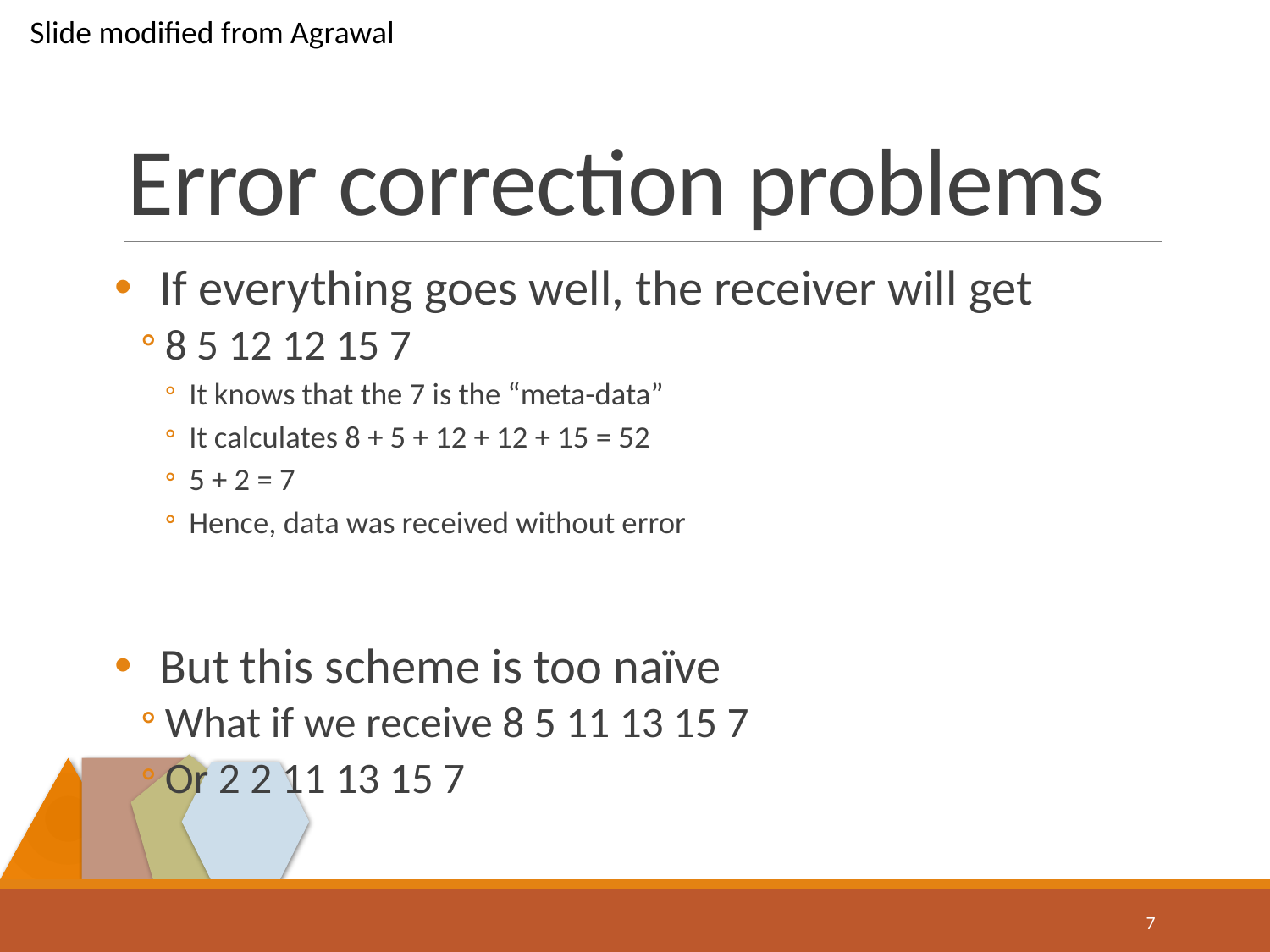

Slide modified from Agrawal
# Error correction problems
If everything goes well, the receiver will get
8 5 12 12 15 7
It knows that the 7 is the “meta-data”
It calculates 8 + 5 + 12 + 12 + 15 = 52
5 + 2 = 7
Hence, data was received without error

But this scheme is too naïve
What if we receive 8 5 11 13 15 7
Or 2 2 11 13 15 7
7